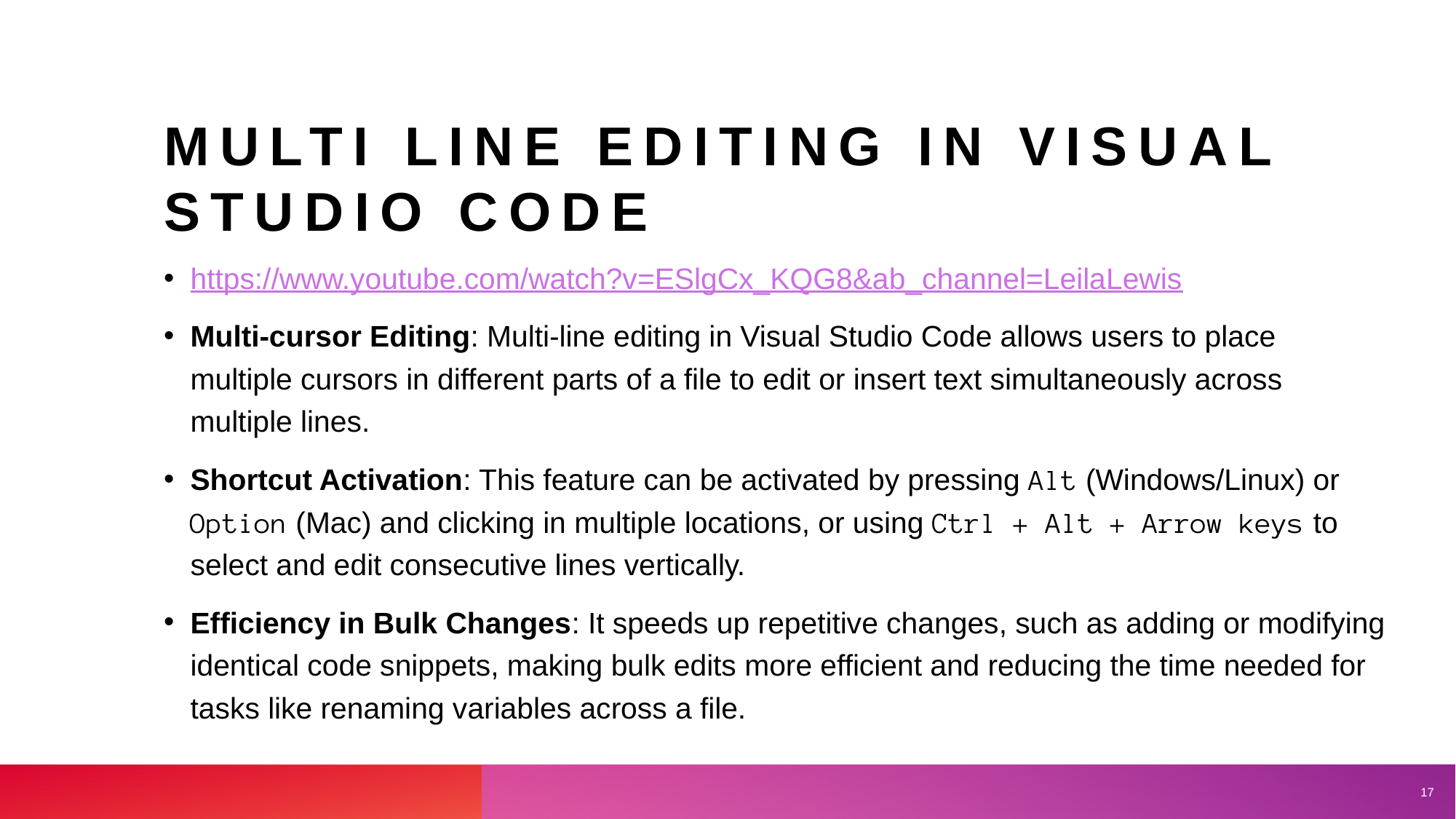

# Multi line editing in visual studio code
https://www.youtube.com/watch?v=ESlgCx_KQG8&ab_channel=LeilaLewis
Multi-cursor Editing: Multi-line editing in Visual Studio Code allows users to place multiple cursors in different parts of a file to edit or insert text simultaneously across multiple lines.
Shortcut Activation: This feature can be activated by pressing Alt (Windows/Linux) or Option (Mac) and clicking in multiple locations, or using Ctrl + Alt + Arrow keys to select and edit consecutive lines vertically.
Efficiency in Bulk Changes: It speeds up repetitive changes, such as adding or modifying identical code snippets, making bulk edits more efficient and reducing the time needed for tasks like renaming variables across a file.

17